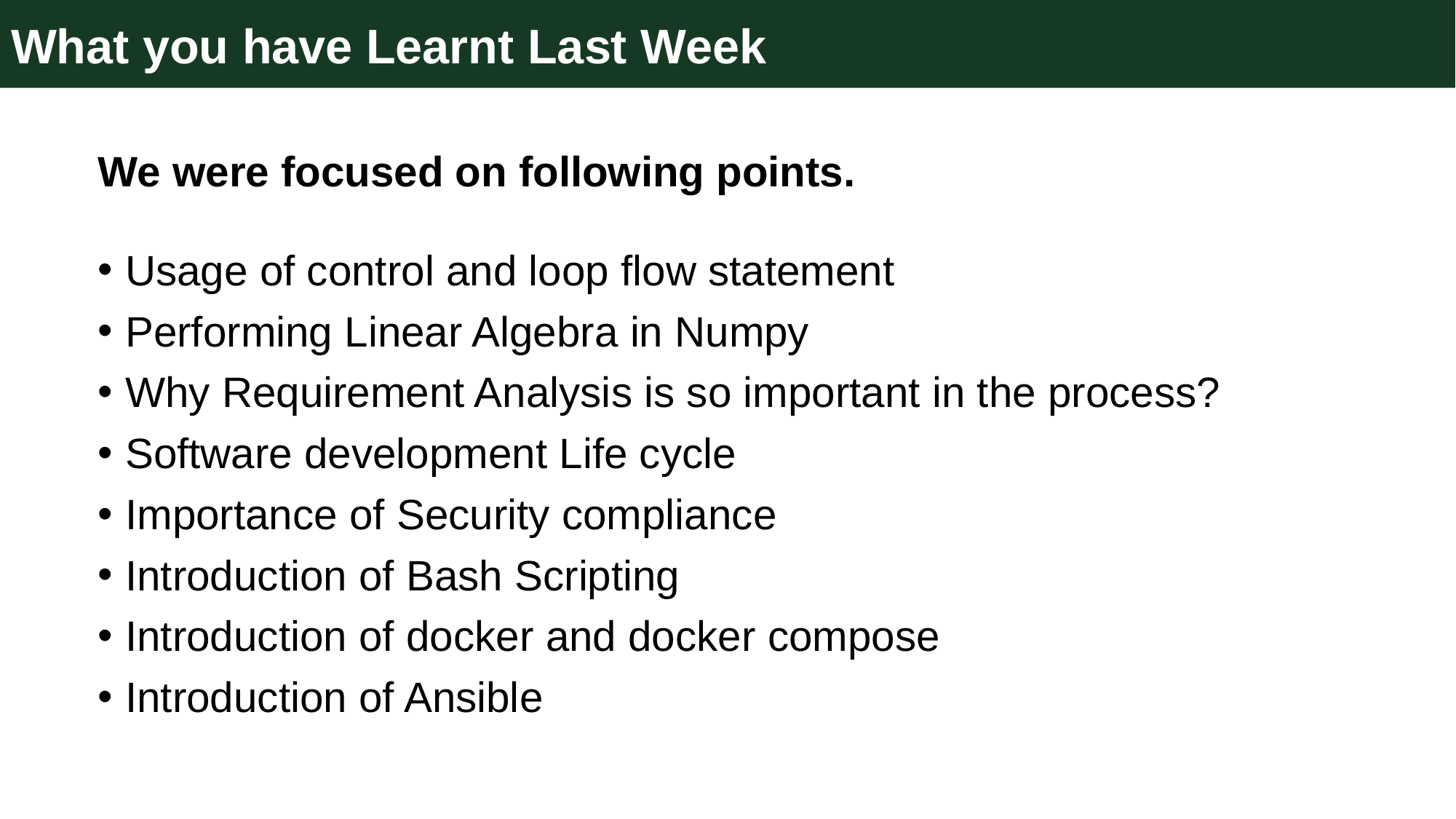

What you have Learnt Last Week
We were focused on following points.
Usage of control and loop flow statement
Performing Linear Algebra in Numpy
Why Requirement Analysis is so important in the process?
Software development Life cycle
Importance of Security compliance
Introduction of Bash Scripting
Introduction of docker and docker compose
Introduction of Ansible